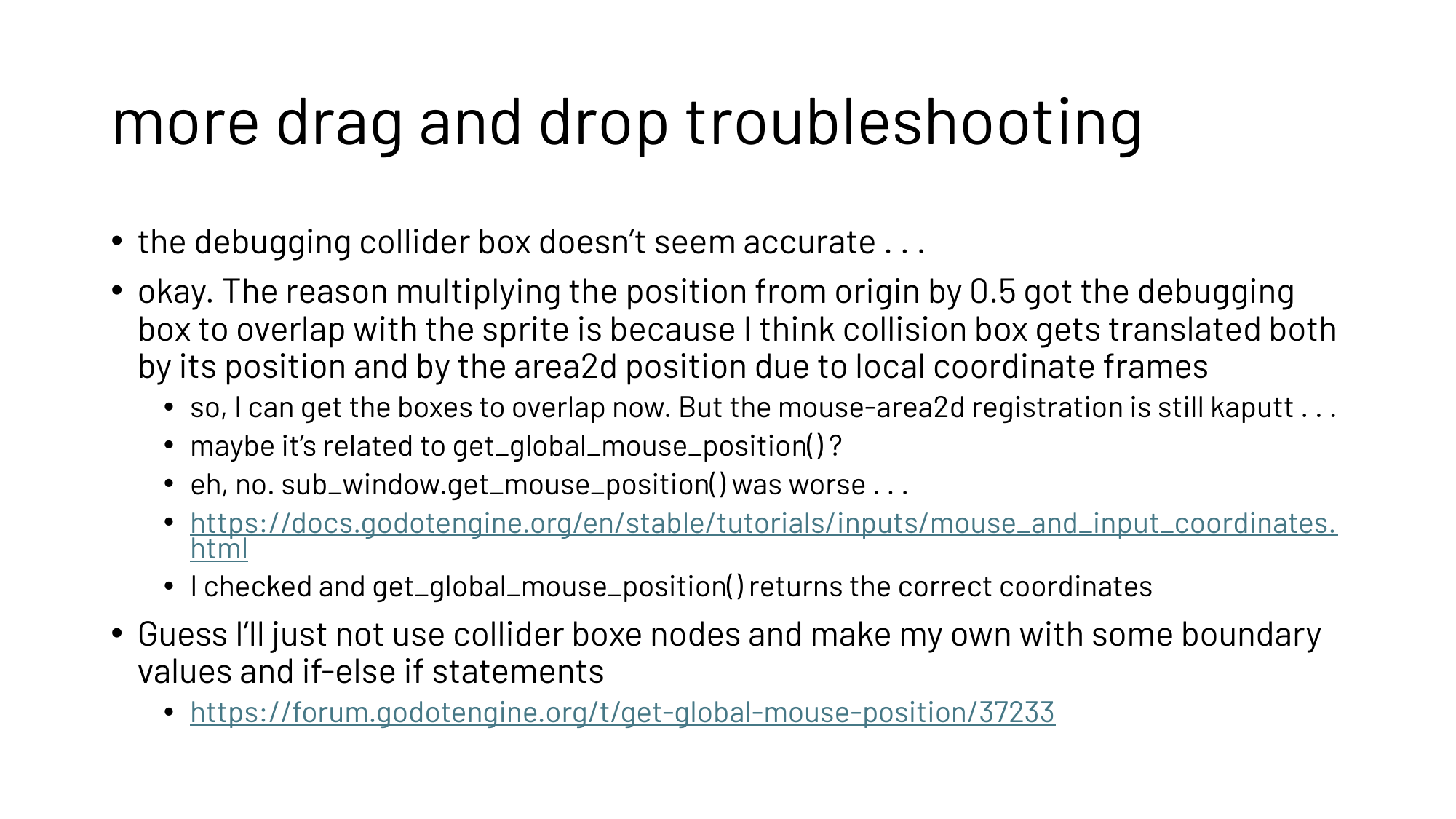

# more drag and drop troubleshooting
the debugging collider box doesn’t seem accurate . . .
okay. The reason multiplying the position from origin by 0.5 got the debugging box to overlap with the sprite is because I think collision box gets translated both by its position and by the area2d position due to local coordinate frames
so, I can get the boxes to overlap now. But the mouse-area2d registration is still kaputt . . .
maybe it’s related to get_global_mouse_position() ?
eh, no. sub_window.get_mouse_position() was worse . . .
https://docs.godotengine.org/en/stable/tutorials/inputs/mouse_and_input_coordinates.html
I checked and get_global_mouse_position() returns the correct coordinates
Guess I’ll just not use collider boxe nodes and make my own with some boundary values and if-else if statements
https://forum.godotengine.org/t/get-global-mouse-position/37233